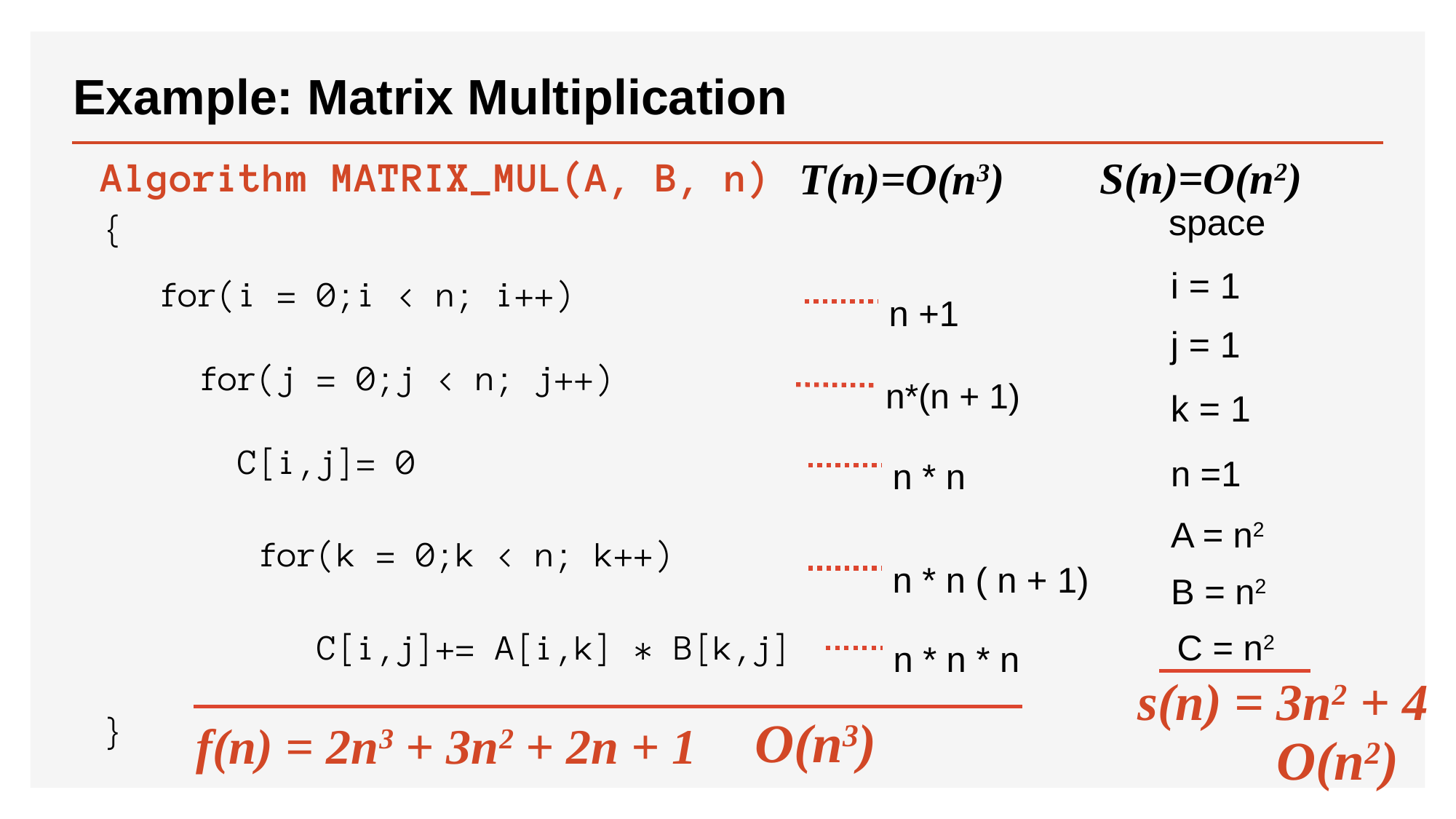

# Example: Matrix Multiplication
Algorithm MATRIX_MUL(A, B, n)
S(n)=O(n2)
T(n)=O(n3)
{
for(i = 0;i < n; i++)
  for(j = 0;j < n; j++)
    C[i,j]= 0
     for(k = 0;k < n; k++)
        C[i,j]+= A[i,k] * B[k,j]
}
space
i = 1
n +1
j = 1
n*(n + 1)
k = 1
n =1
n * n
A = n2
n * n ( n + 1)
B = n2
C = n2
n * n * n
s(n) = 3n2 + 4
f(n) = 2n3 + 3n2 + 2n + 1
O(n3)
O(n2)